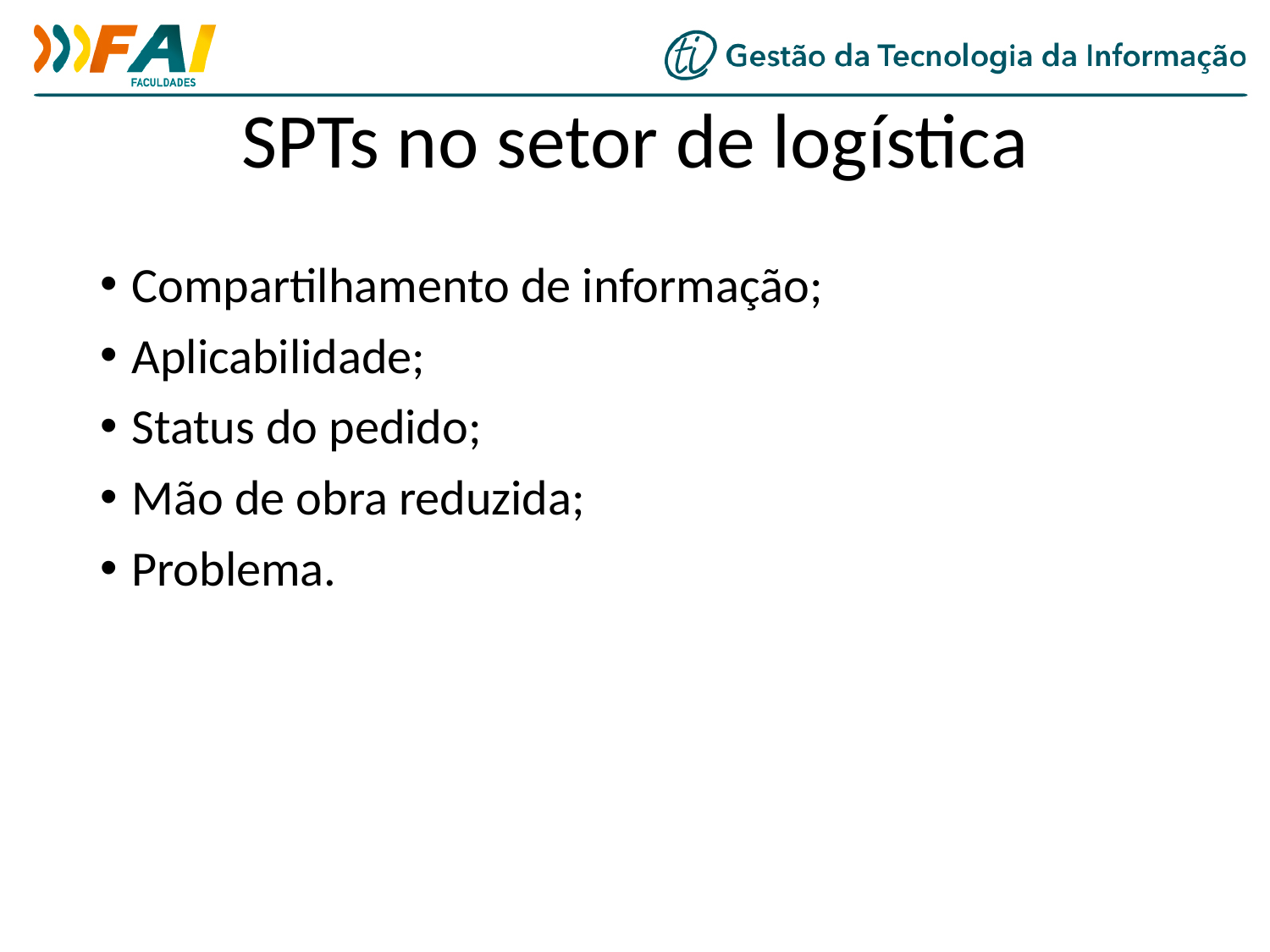

# SPTs no setor de logística
Compartilhamento de informação;
Aplicabilidade;
Status do pedido;
Mão de obra reduzida;
Problema.